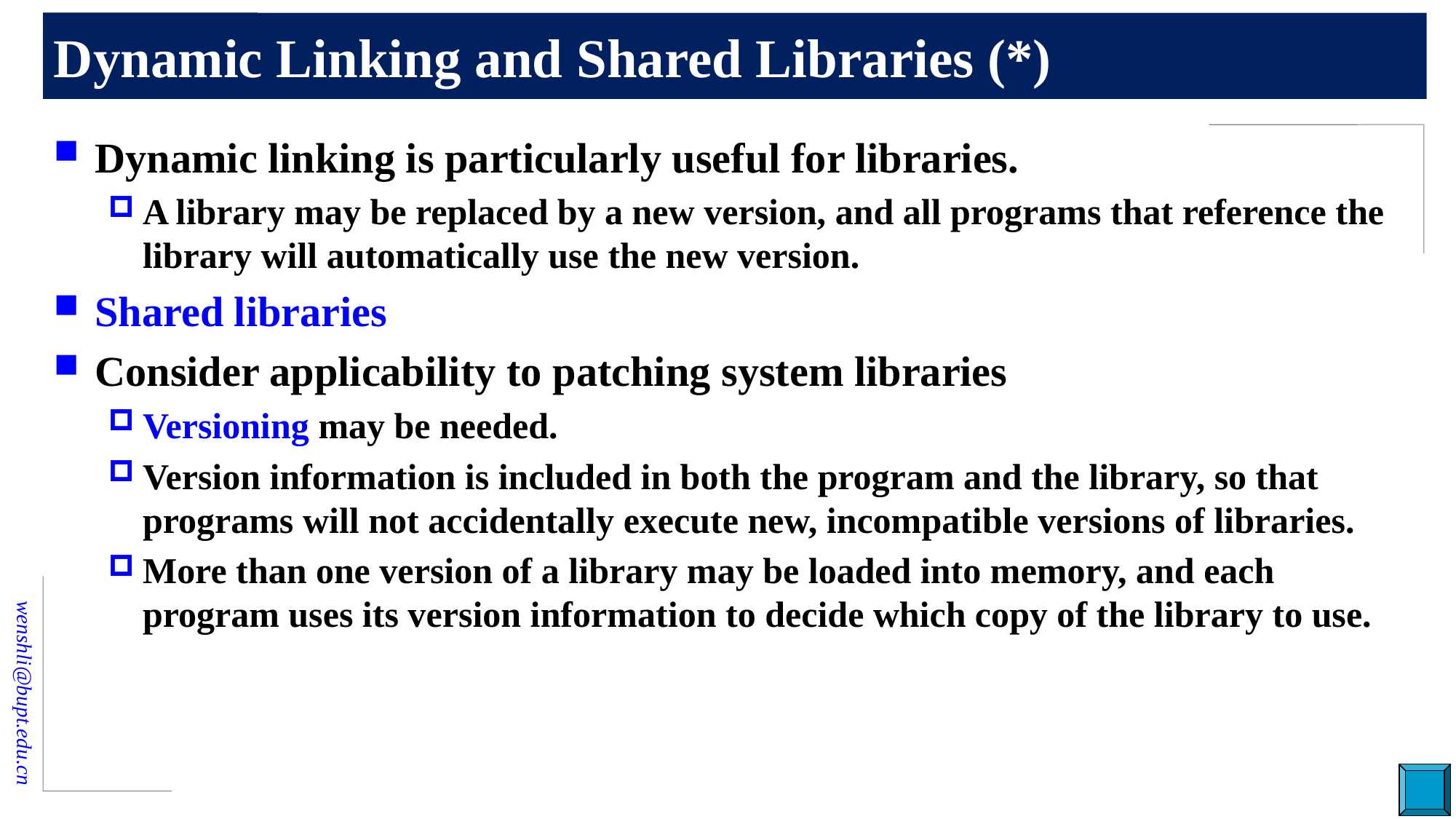

# Dynamic Linking and Shared Libraries (*)
Dynamic linking is particularly useful for libraries.
A library may be replaced by a new version, and all programs that reference the library will automatically use the new version.
Shared libraries
Consider applicability to patching system libraries
Versioning may be needed.
Version information is included in both the program and the library, so that programs will not accidentally execute new, incompatible versions of libraries.
More than one version of a library may be loaded into memory, and each program uses its version information to decide which copy of the library to use.

20